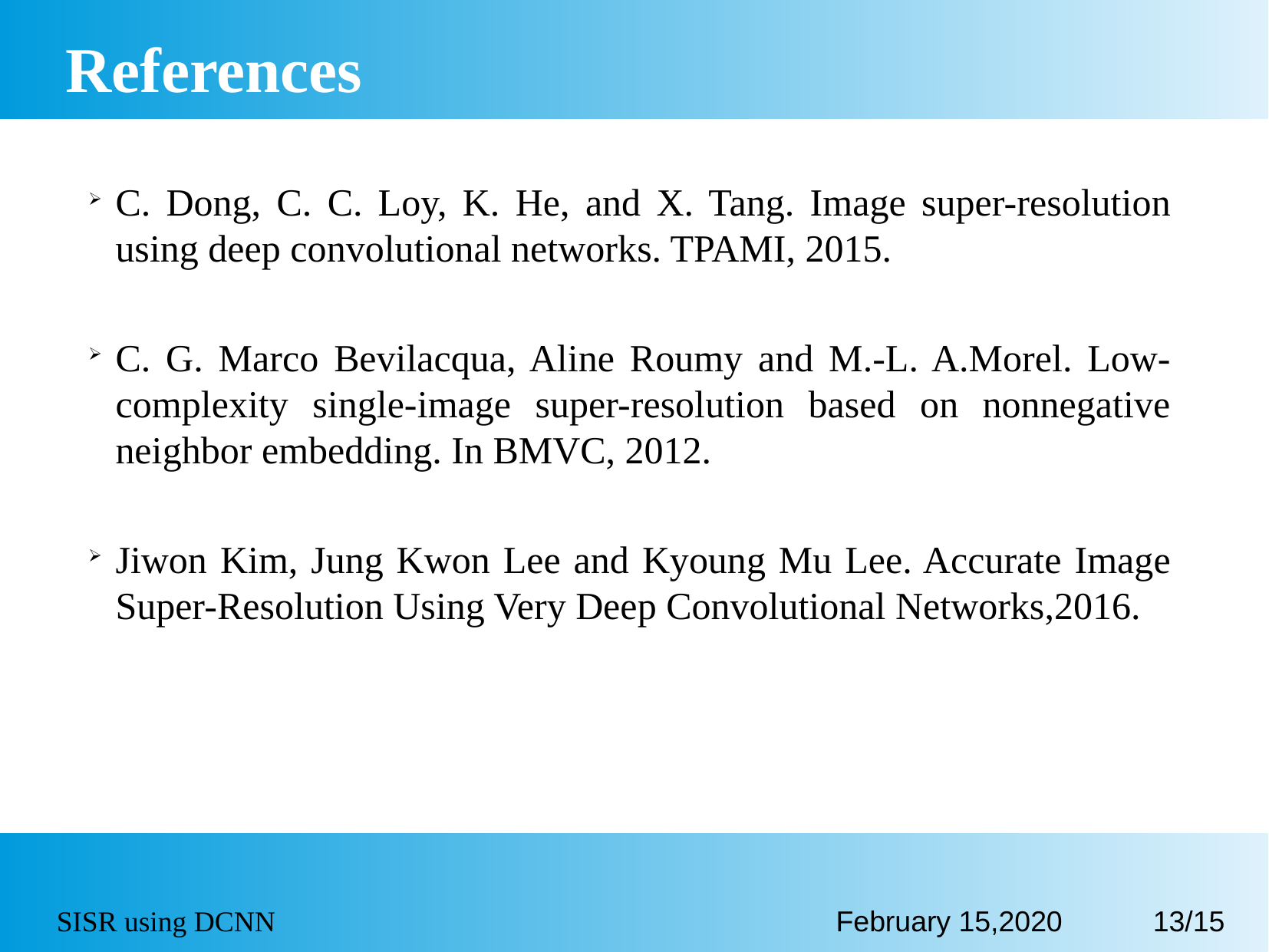

References
C. Dong, C. C. Loy, K. He, and X. Tang. Image super-resolution using deep convolutional networks. TPAMI, 2015.
C. G. Marco Bevilacqua, Aline Roumy and M.-L. A.Morel. Low-complexity single-image super-resolution based on nonnegative neighbor embedding. In BMVC, 2012.
Jiwon Kim, Jung Kwon Lee and Kyoung Mu Lee. Accurate Image Super-Resolution Using Very Deep Convolutional Networks,2016.
SISR using DCNN
February 15,2020
13/15